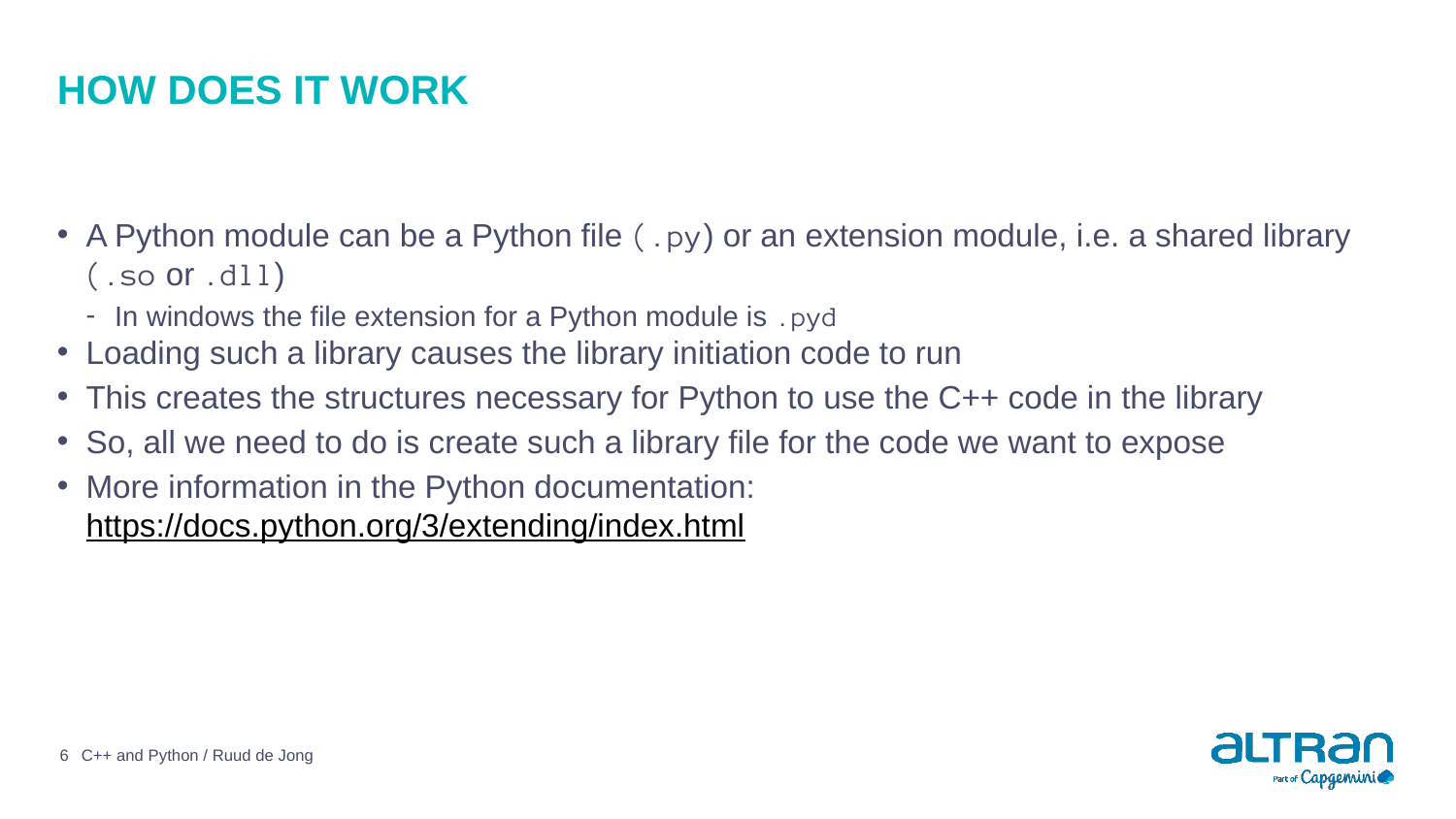

# How does it work
A Python module can be a Python file (.py) or an extension module, i.e. a shared library (.so or .dll)
In windows the file extension for a Python module is .pyd
Loading such a library causes the library initiation code to run
This creates the structures necessary for Python to use the C++ code in the library
So, all we need to do is create such a library file for the code we want to expose
More information in the Python documentation: https://docs.python.org/3/extending/index.html
6
C++ and Python / Ruud de Jong
2 October 2020